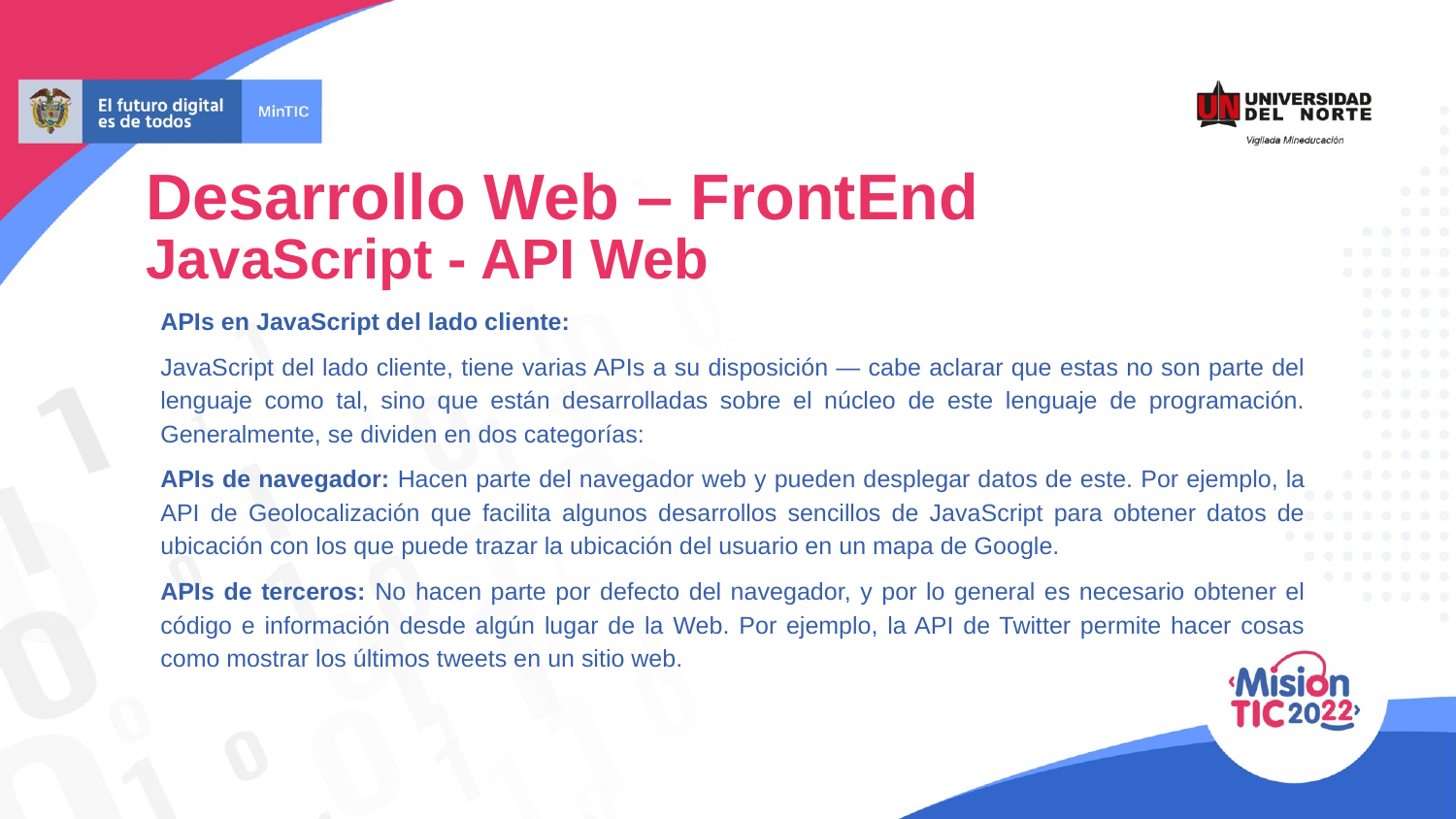

Desarrollo Web – FrontEnd
JavaScript - API Web
APIs en JavaScript del lado cliente:
JavaScript del lado cliente, tiene varias APIs a su disposición — cabe aclarar que estas no son parte del lenguaje como tal, sino que están desarrolladas sobre el núcleo de este lenguaje de programación. Generalmente, se dividen en dos categorías:
APIs de navegador: Hacen parte del navegador web y pueden desplegar datos de este. Por ejemplo, la API de Geolocalización que facilita algunos desarrollos sencillos de JavaScript para obtener datos de ubicación con los que puede trazar la ubicación del usuario en un mapa de Google.
APIs de terceros: No hacen parte por defecto del navegador, y por lo general es necesario obtener el código e información desde algún lugar de la Web. Por ejemplo, la API de Twitter permite hacer cosas como mostrar los últimos tweets en un sitio web.